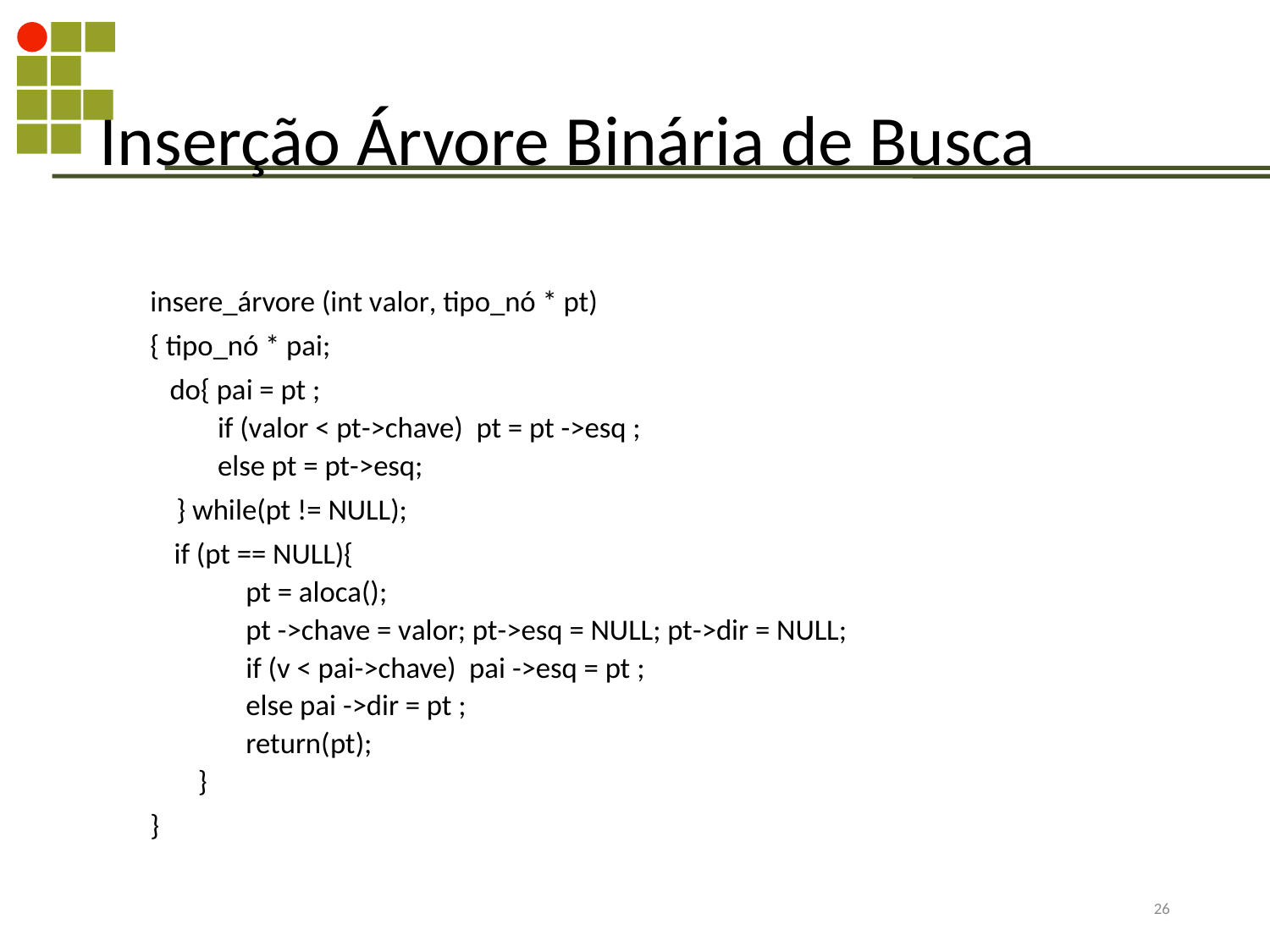

Inserção Árvore Binária de Busca
insere_árvore (int valor, tipo_nó * pt)
{ tipo_nó * pai;
   do{ pai = pt ;
   if (valor < pt->chave)  pt = pt ->esq ;
   else pt = pt->esq;
    } while(pt != NULL);
	if (pt == NULL){
pt = aloca();
pt ->chave = valor; pt->esq = NULL; pt->dir = NULL;
if (v < pai->chave)  pai ->esq = pt ;
else pai ->dir = pt ;
return(pt);
}
}

26